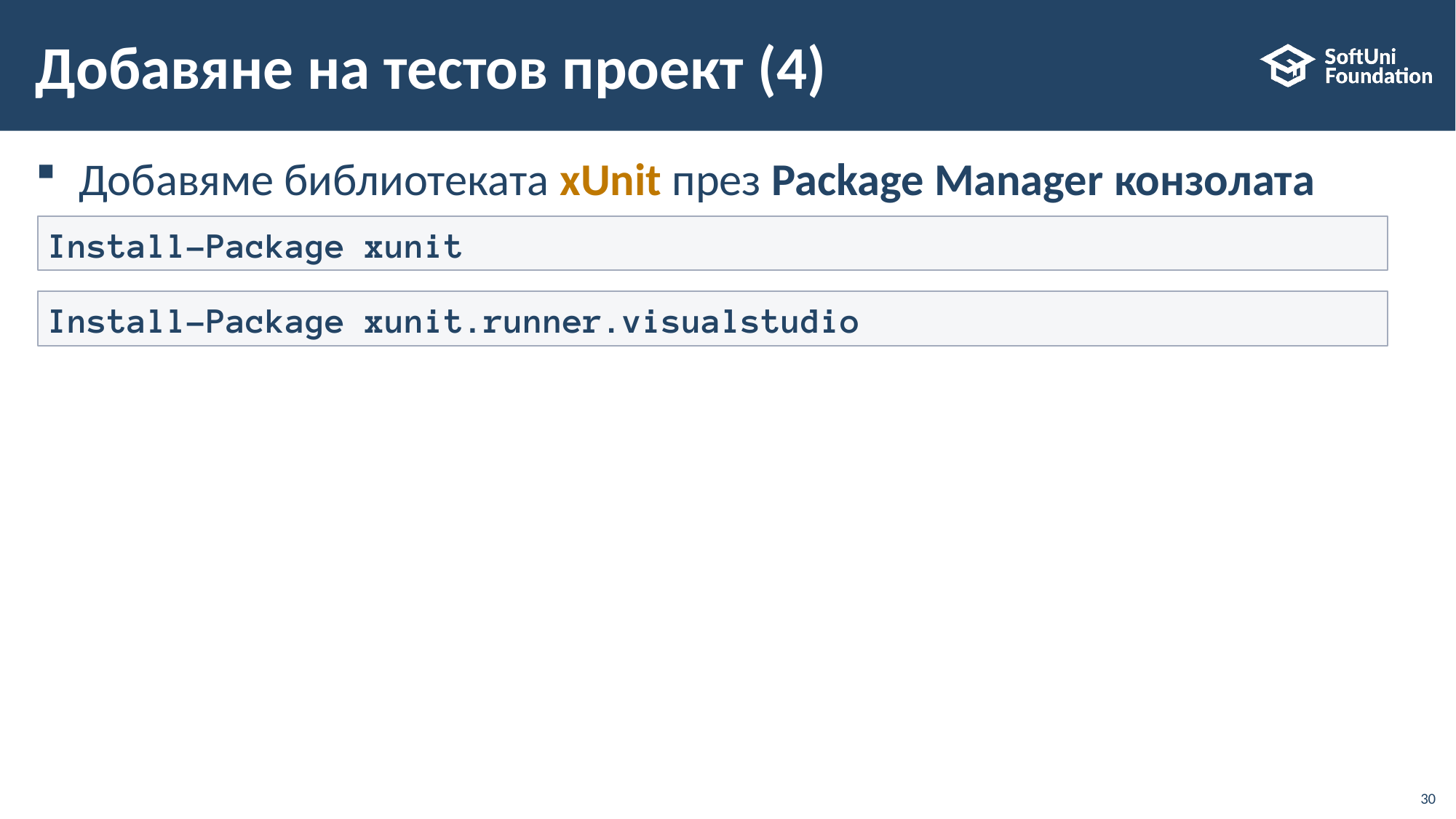

# Добавяне на тестов проект (4)
Добавяме библиотеката xUnit през Package Manager конзолата

Install-Package xunit
Install-Package xunit.runner.visualstudio
30